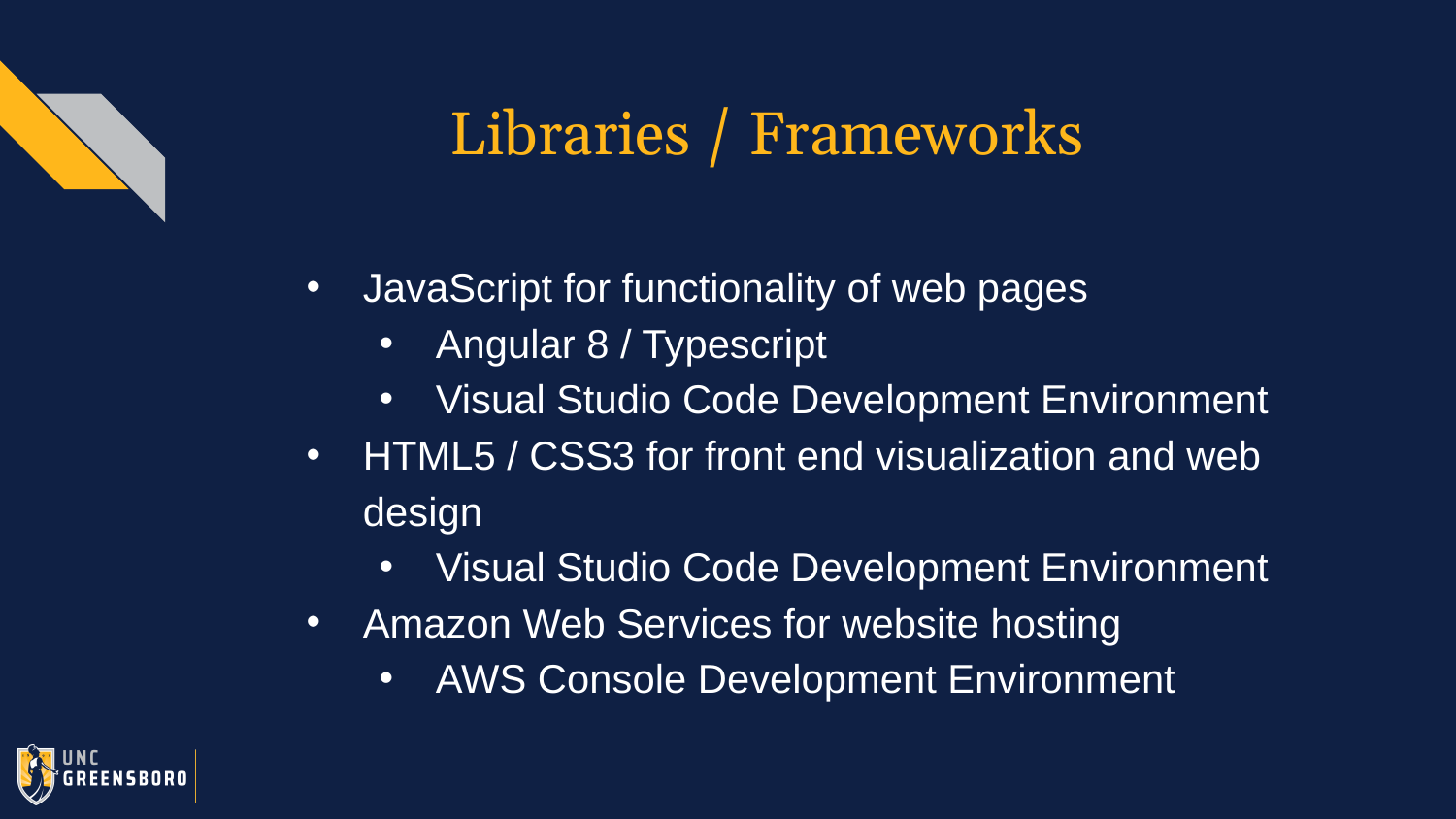

# Libraries / Frameworks
JavaScript for functionality of web pages
Angular 8 / Typescript
Visual Studio Code Development Environment
HTML5 / CSS3 for front end visualization and web design
Visual Studio Code Development Environment
Amazon Web Services for website hosting
AWS Console Development Environment